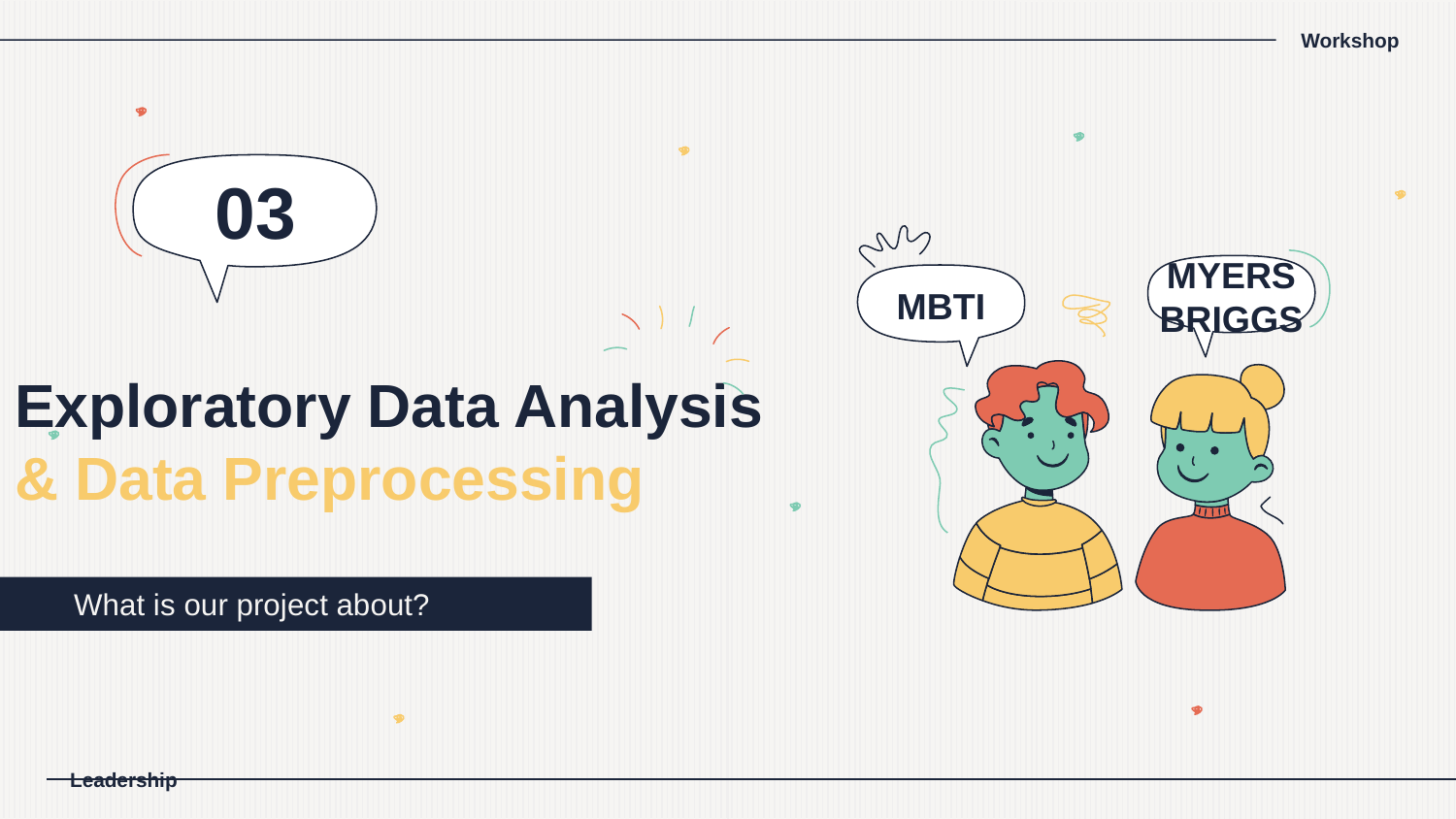

03

MYERS BRIGGS
MBTI

# Exploratory Data Analysis
& Data Preprocessing

       What is our project about?